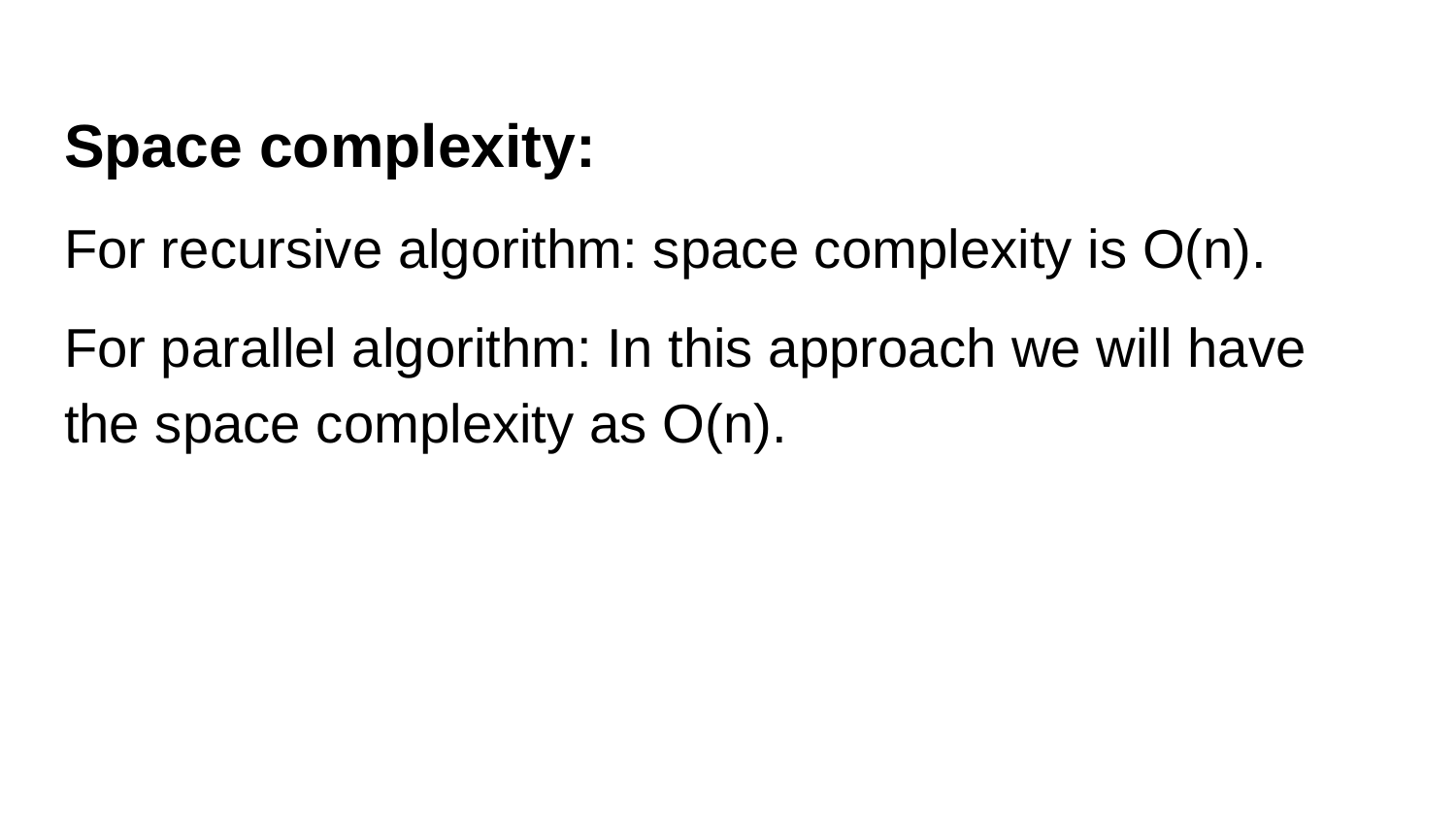

Space complexity:
For recursive algorithm: space complexity is O(n).
For parallel algorithm: In this approach we will have the space complexity as O(n).